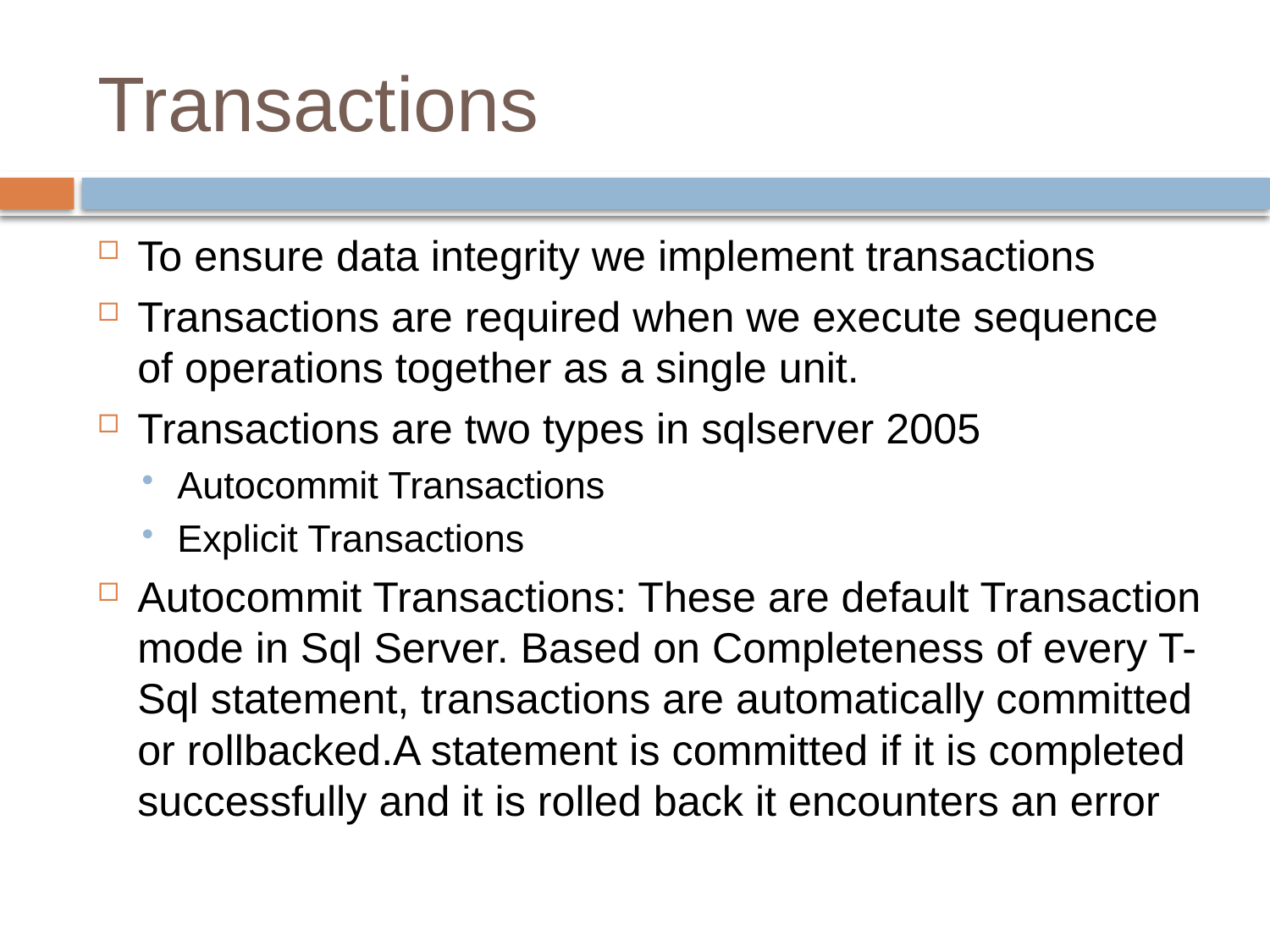

# Transactions
To ensure data integrity we implement transactions
Transactions are required when we execute sequence  of operations together as a single unit.
Transactions are two types in sqlserver 2005
Autocommit Transactions
Explicit Transactions
Autocommit Transactions: These are default Transaction mode in Sql Server. Based on Completeness of every T-Sql statement, transactions are automatically committed or rollbacked.A statement is committed if it is completed successfully and it is rolled back it encounters an error